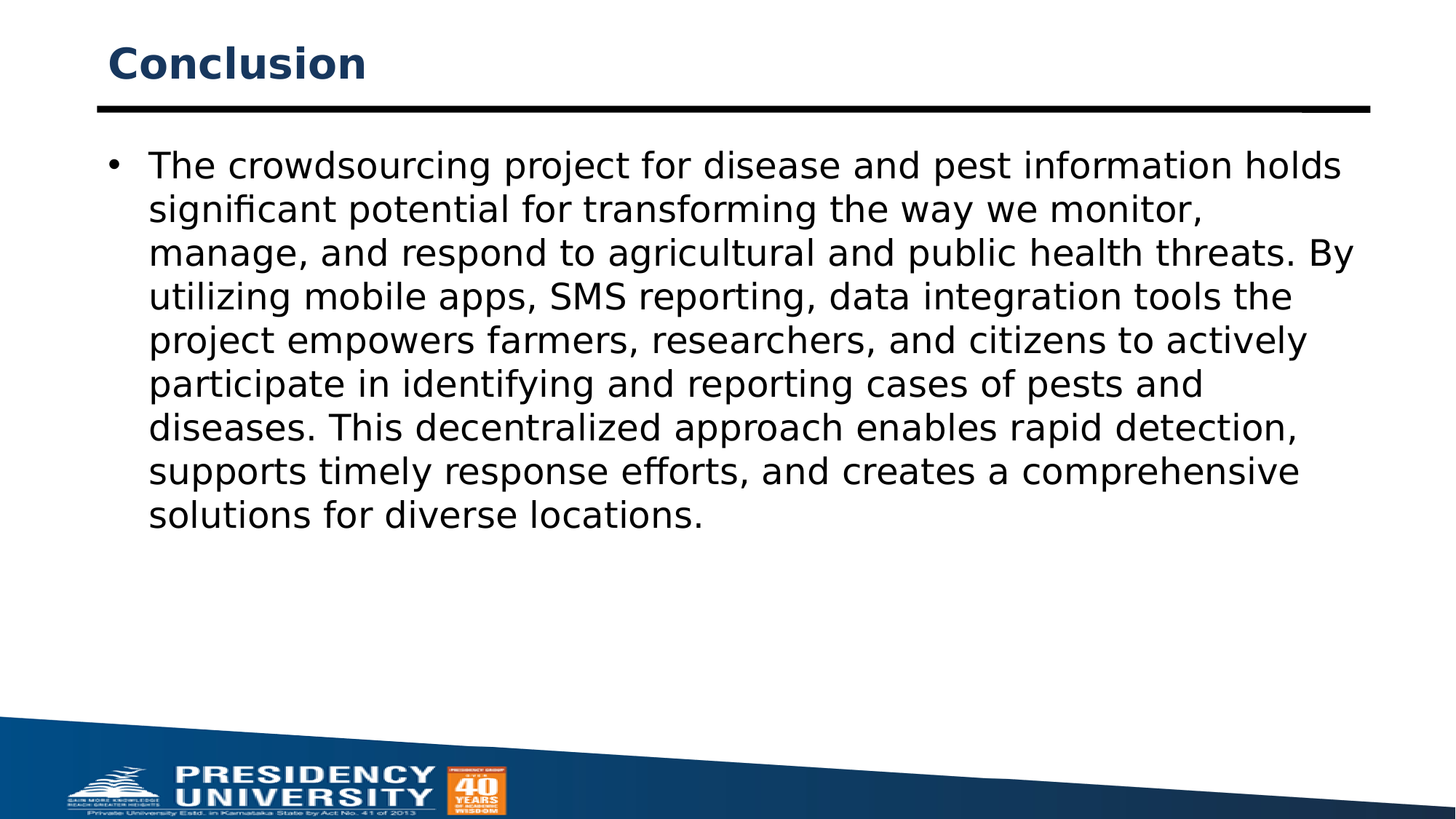

# Conclusion
The crowdsourcing project for disease and pest information holds significant potential for transforming the way we monitor, manage, and respond to agricultural and public health threats. By utilizing mobile apps, SMS reporting, data integration tools the project empowers farmers, researchers, and citizens to actively participate in identifying and reporting cases of pests and diseases. This decentralized approach enables rapid detection, supports timely response efforts, and creates a comprehensive solutions for diverse locations.